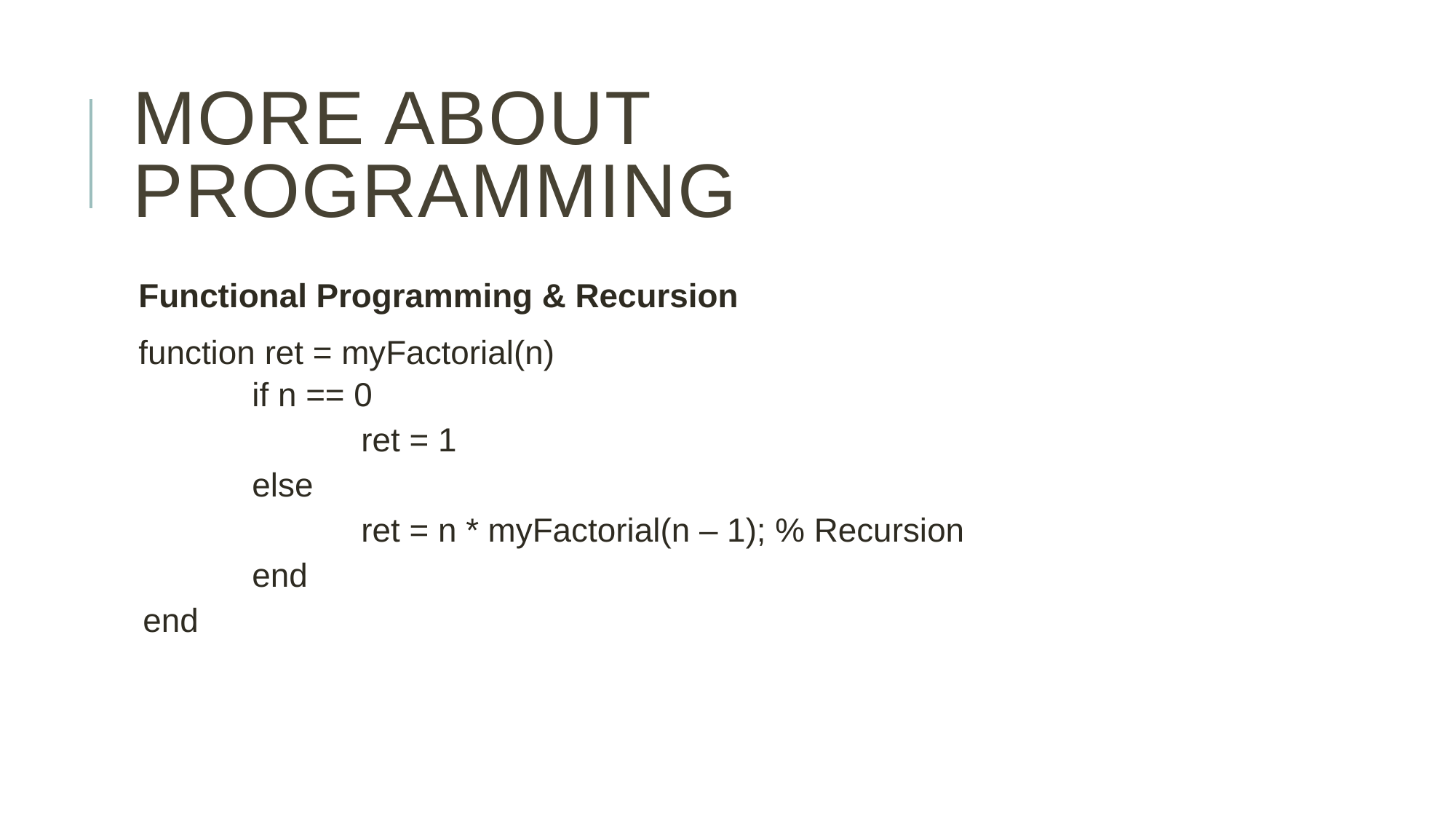

# MORE ABOUT PROGRAMMING
Functional Programming & Recursion
function ret = myFactorial(n)
	if n == 0
		ret = 1
	else
		ret = n * myFactorial(n – 1); % Recursion
	end
end